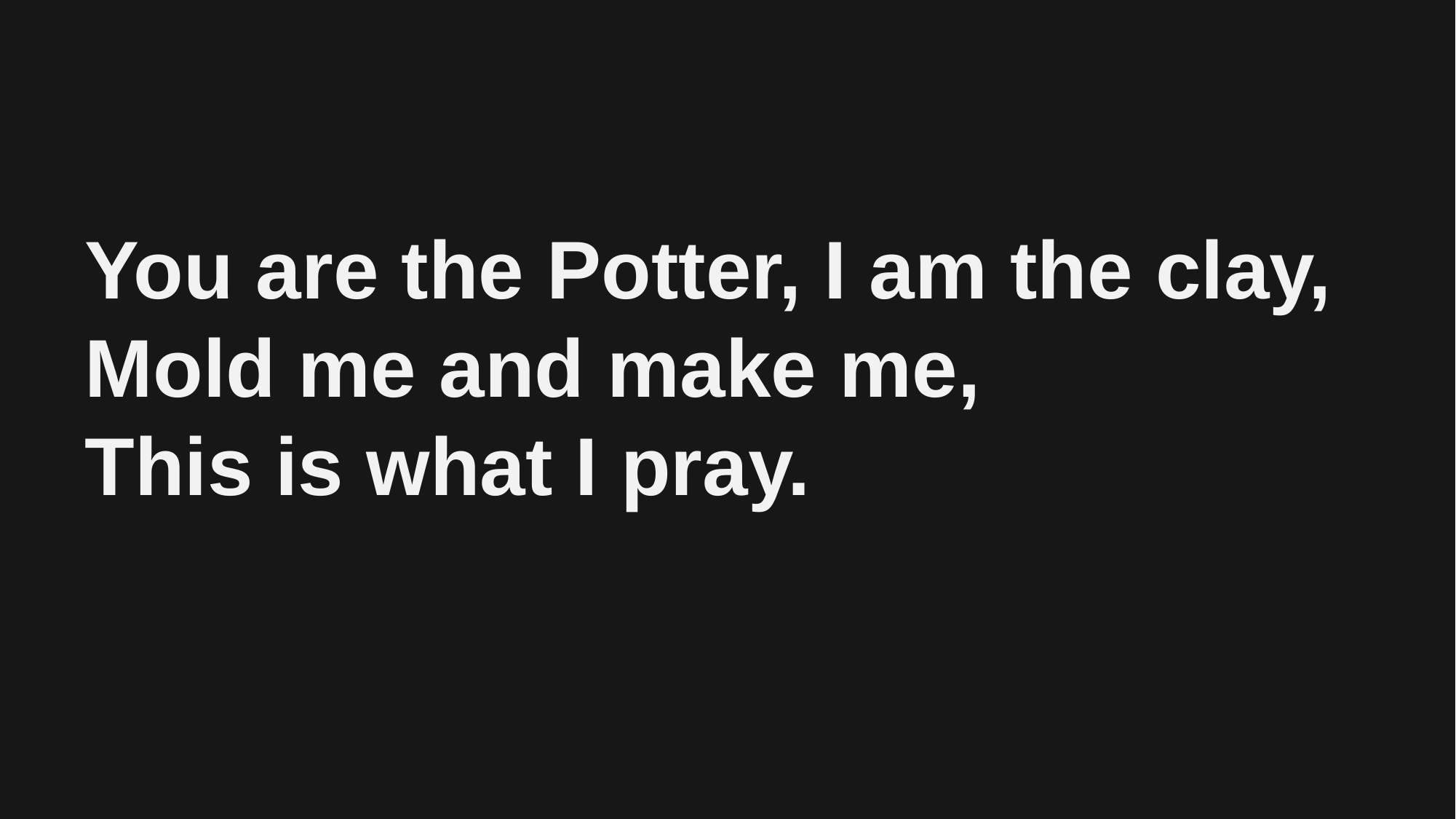

# You are the Potter, I am the clay, Mold me and make me, This is what I pray.